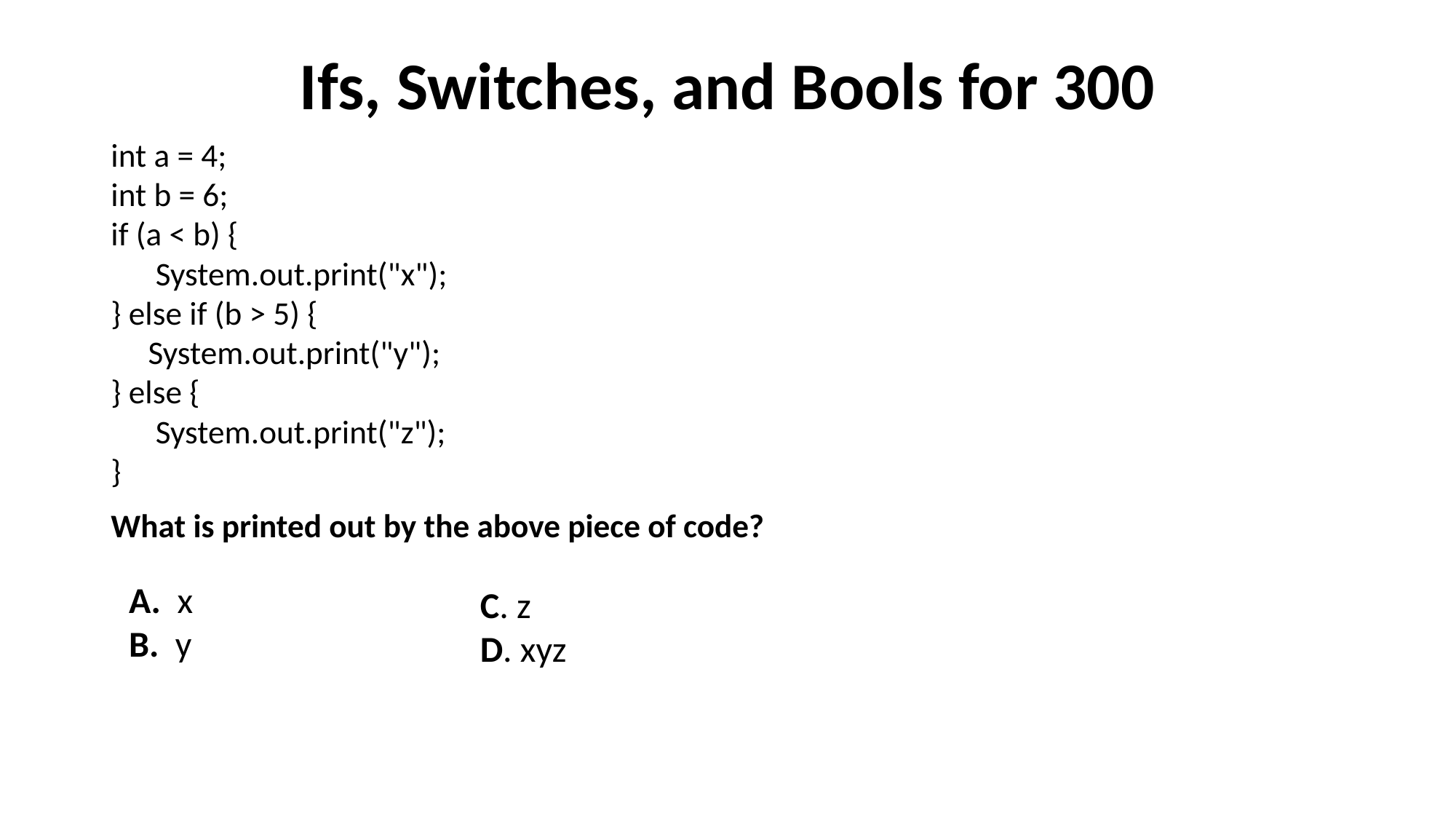

# Ifs, Switches, and Bools for 300
int a = 4;
int b = 6;
if (a < b) {
      System.out.print("x");
} else if (b > 5) {
     System.out.print("y");
} else {
      System.out.print("z");
}
What is printed out by the above piece of code?
A.  x
B.  y

C. z
D. xyz